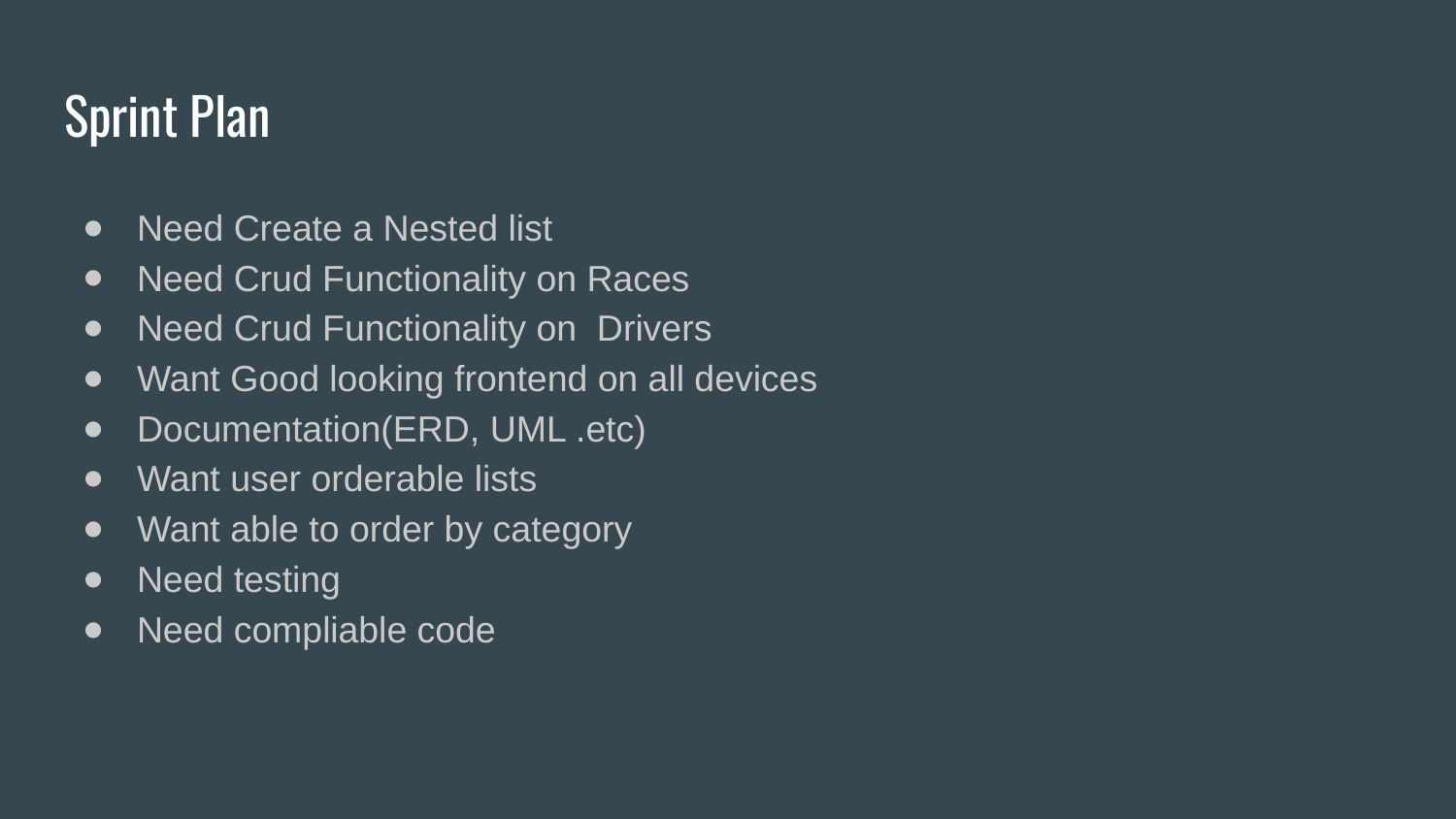

# Sprint Plan
Need Create a Nested list
Need Crud Functionality on Races
Need Crud Functionality on  Drivers
Want Good looking frontend on all devices
Documentation(ERD, UML .etc)
Want user orderable lists
Want able to order by category
Need testing
Need compliable code